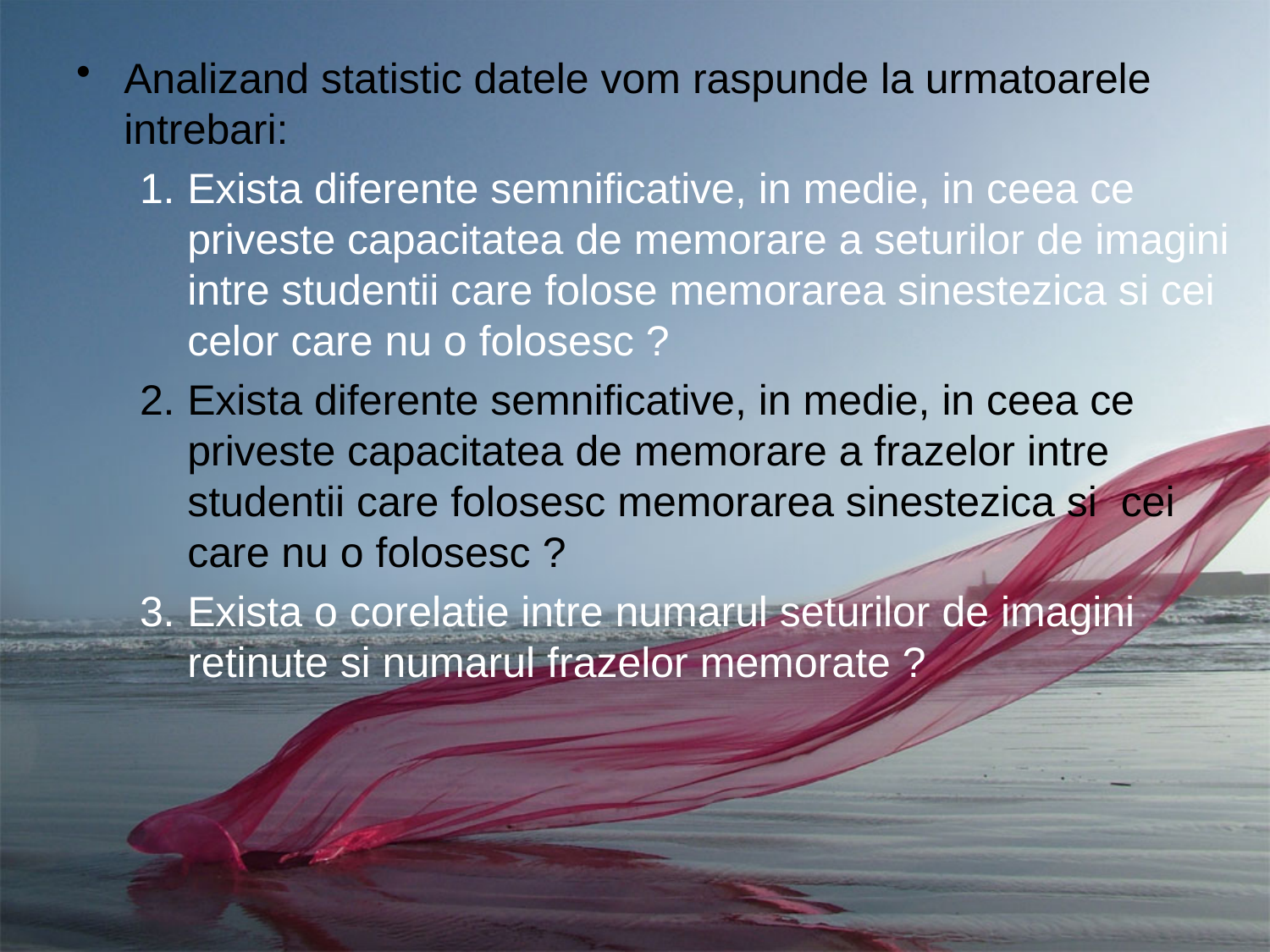

Analizand statistic datele vom raspunde la urmatoarele intrebari:
Exista diferente semnificative, in medie, in ceea ce priveste capacitatea de memorare a seturilor de imagini intre studentii care folose memorarea sinestezica si cei celor care nu o folosesc ?
Exista diferente semnificative, in medie, in ceea ce priveste capacitatea de memorare a frazelor intre studentii care folosesc memorarea sinestezica si  cei care nu o folosesc ?
Exista o corelatie intre numarul seturilor de imagini retinute si numarul frazelor memorate ?